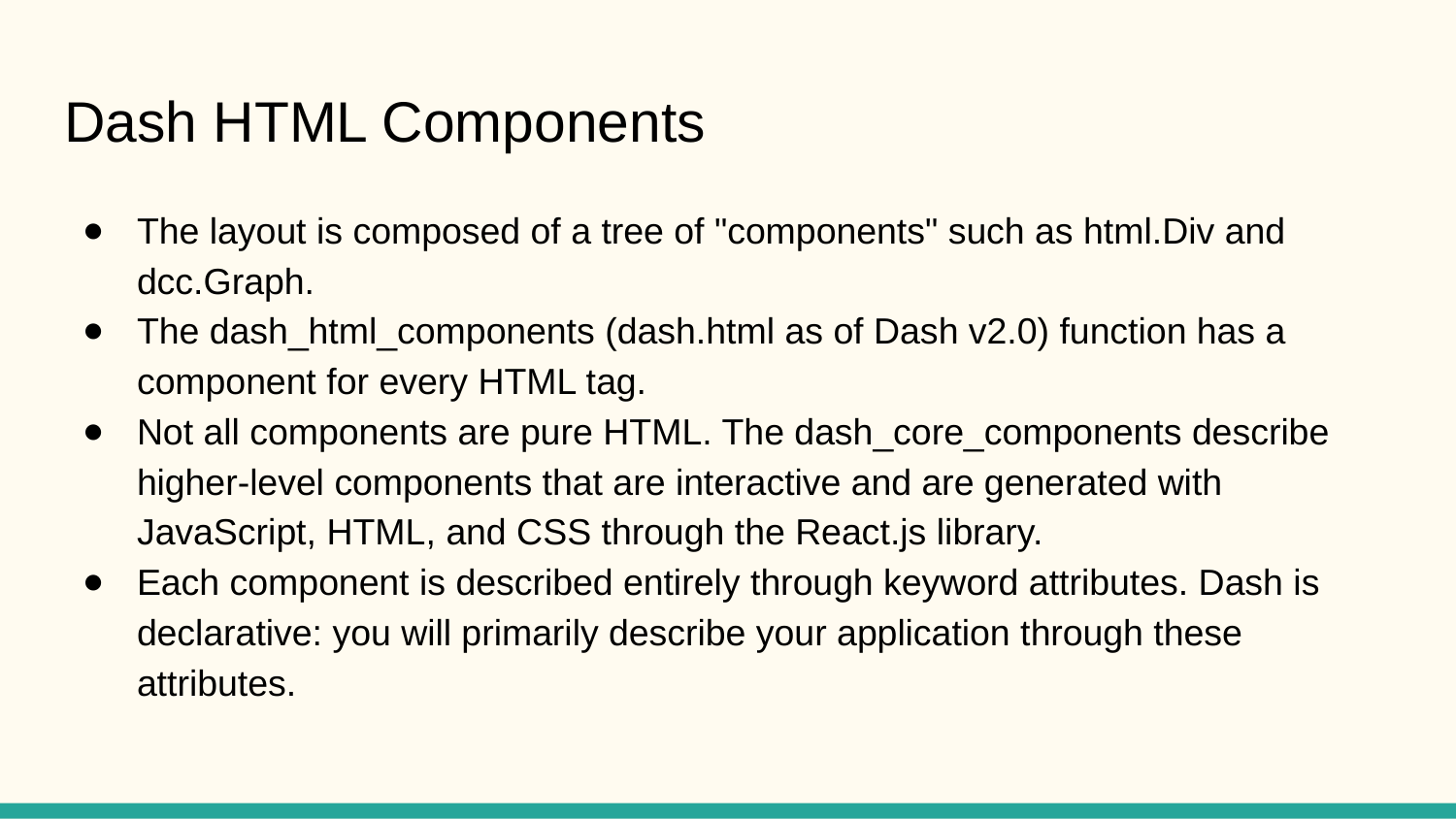

# Dash HTML Components
The layout is composed of a tree of "components" such as html.Div and dcc.Graph.
The dash_html_components (dash.html as of Dash v2.0) function has a component for every HTML tag.
Not all components are pure HTML. The dash_core_components describe higher-level components that are interactive and are generated with JavaScript, HTML, and CSS through the React.js library.
Each component is described entirely through keyword attributes. Dash is declarative: you will primarily describe your application through these attributes.